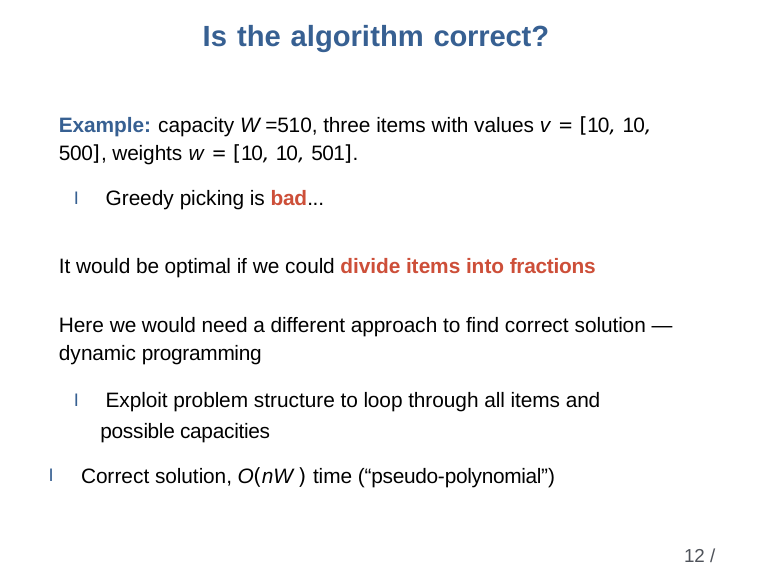

# Is the algorithm correct?
Example: capacity W =510, three items with values v = [10, 10, 500], weights w = [10, 10, 501].
I Greedy picking is bad...

It would be optimal if we could divide items into fractions

Here we would need a different approach to find correct solution — dynamic programming
I Exploit problem structure to loop through all items and possible capacities
I Correct solution, O(nW ) time (“pseudo-polynomial”)
12 / 27